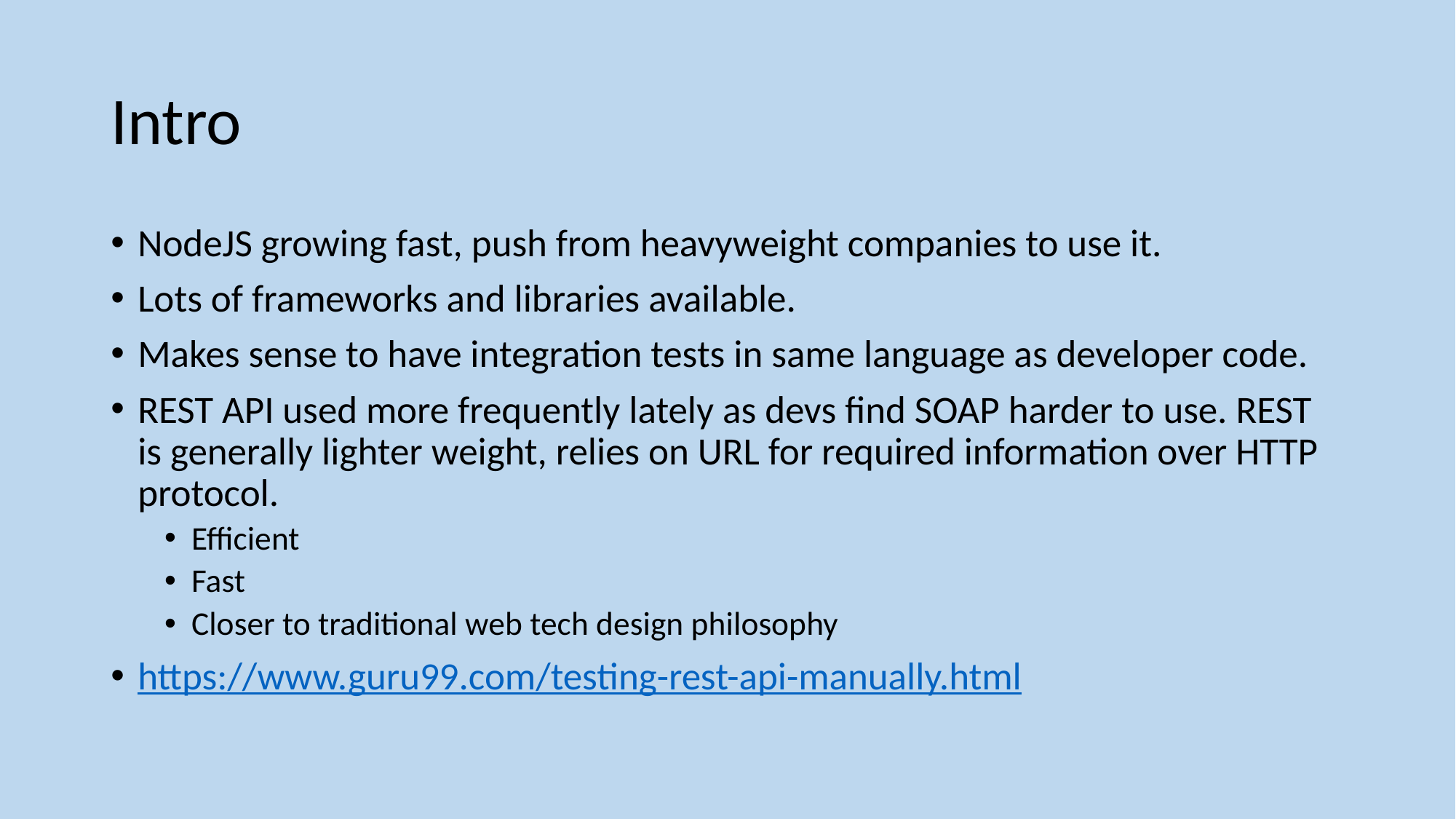

# Intro
NodeJS growing fast, push from heavyweight companies to use it.
Lots of frameworks and libraries available.
Makes sense to have integration tests in same language as developer code.
REST API used more frequently lately as devs find SOAP harder to use. REST is generally lighter weight, relies on URL for required information over HTTP protocol.
Efficient
Fast
Closer to traditional web tech design philosophy
https://www.guru99.com/testing-rest-api-manually.html